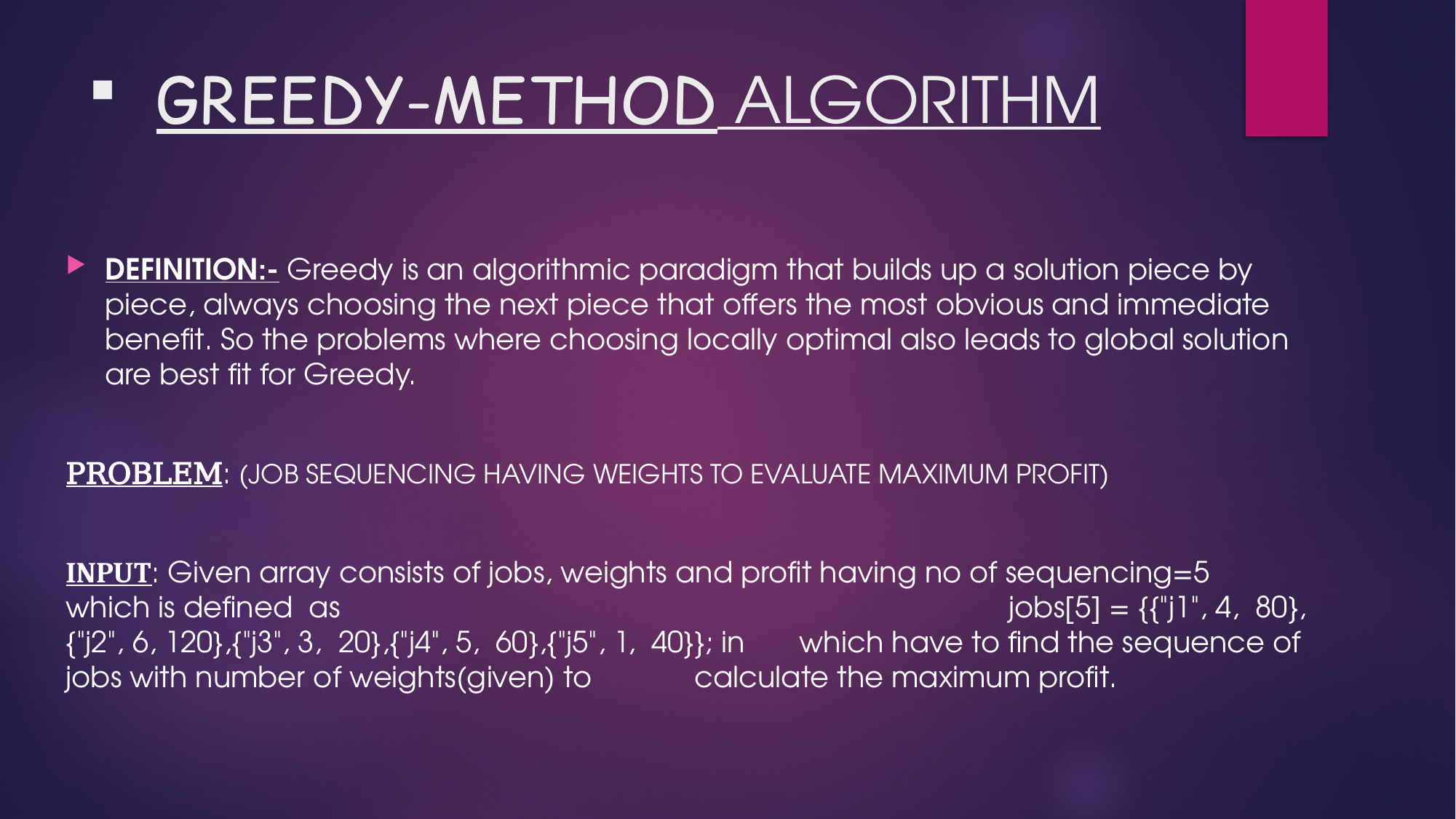

# GREEDY-METHOD ALGORITHM
DEFINITION:- Greedy is an algorithmic paradigm that builds up a solution piece by piece, always choosing the next piece that offers the most obvious and immediate benefit. So the problems where choosing locally optimal also leads to global solution are best fit for Greedy.

PROBLEM: (JOB SEQUENCING HAVING WEIGHTS TO EVALUATE MAXIMUM PROFIT)

INPUT: Given array consists of jobs, weights and profit having no of sequencing=5   			which is defined  as                                                                             						jobs[5] = {{"j1", 4,  80},{"j2", 6, 120},{"j3", 3,  20},{"j4", 5,  60},{"j5", 1,  40}}; in 					which have to find the sequence of jobs with number of weights(given) to 			calculate the maximum profit.